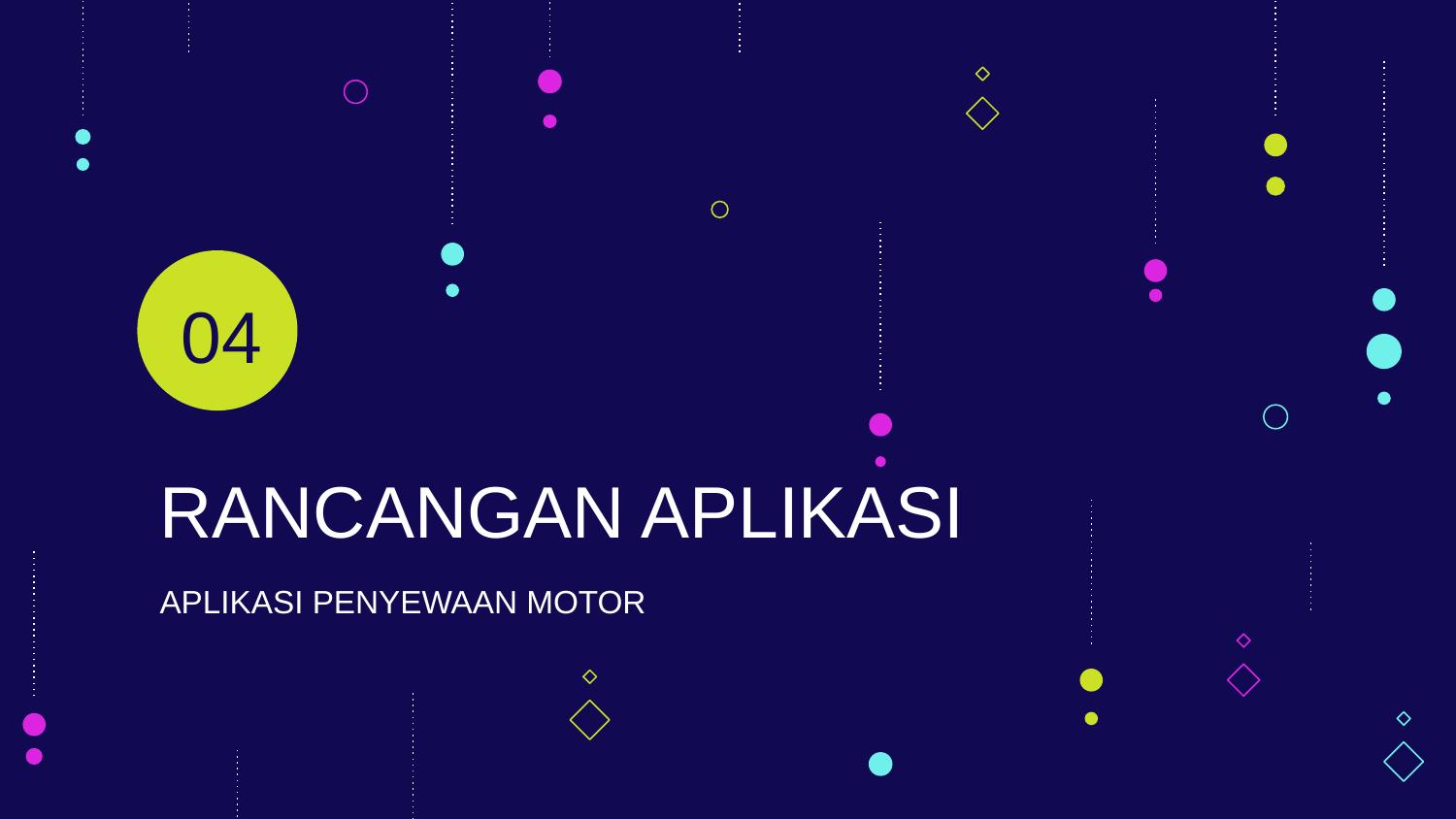

04

# RANCANGAN APLIKASI

APLIKASI PENYEWAAN MOTOR